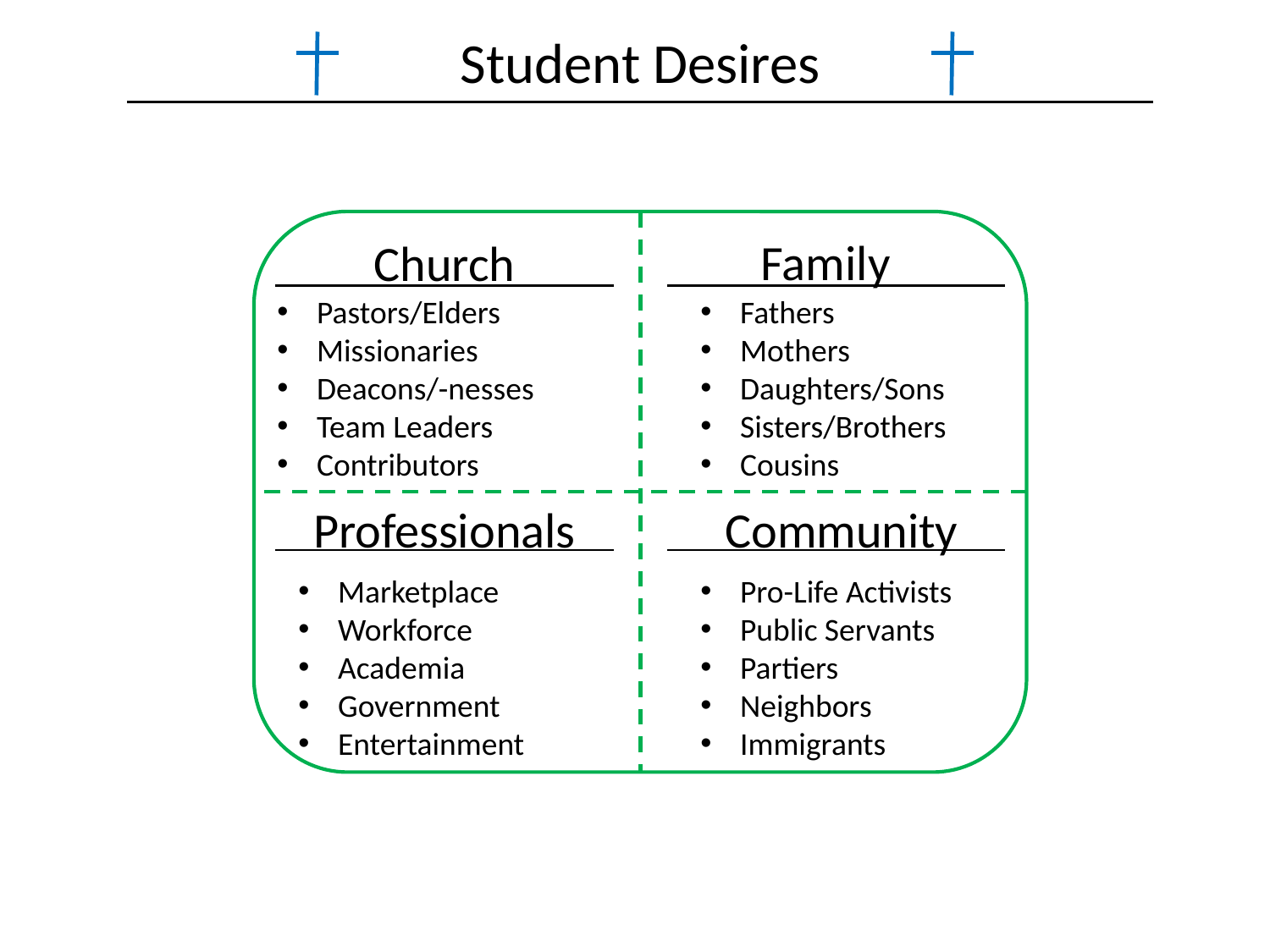

Student Desires

Family

Church
Pastors/Elders
Missionaries
Deacons/-nesses
Team Leaders
Contributors
Fathers
Mothers
Daughters/Sons
Sisters/Brothers
Cousins
Professionals
Community
Marketplace
Workforce
Academia
Government
Entertainment

Pro-Life Activists
Public Servants
Partiers
Neighbors
Immigrants